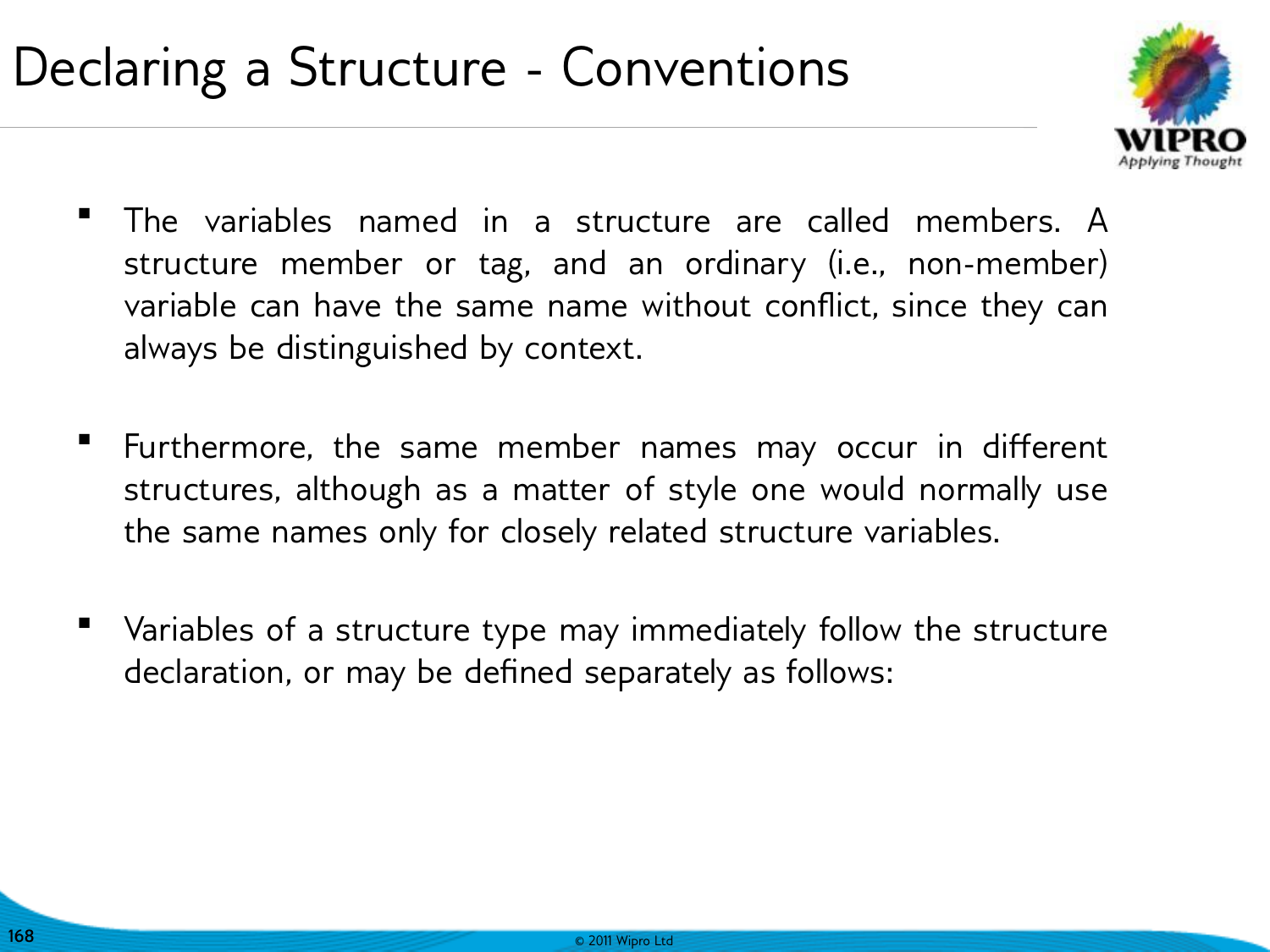

Declaring a Structure - Conventions
The variables named in a structure are called members. A structure member or tag, and an ordinary (i.e., non-member) variable can have the same name without conflict, since they can always be distinguished by context.

Furthermore, the same member names may occur in different structures, although as a matter of style one would normally use the same names only for closely related structure variables.

Variables of a structure type may immediately follow the structure declaration, or may be defined separately as follows: